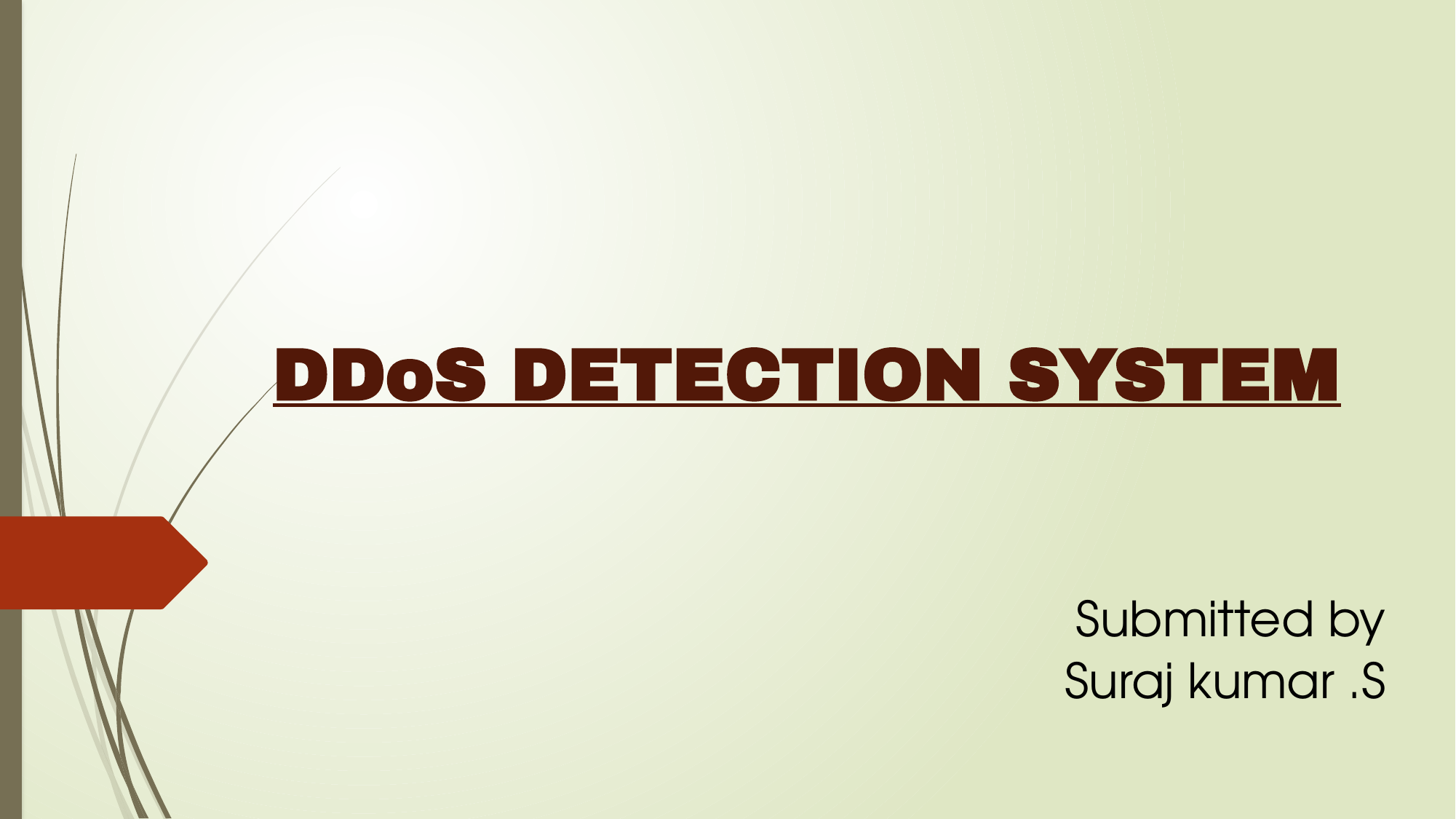

# DDoS DETECTION SYSTEM

                                                                                                Submitted by
Suraj kumar .S